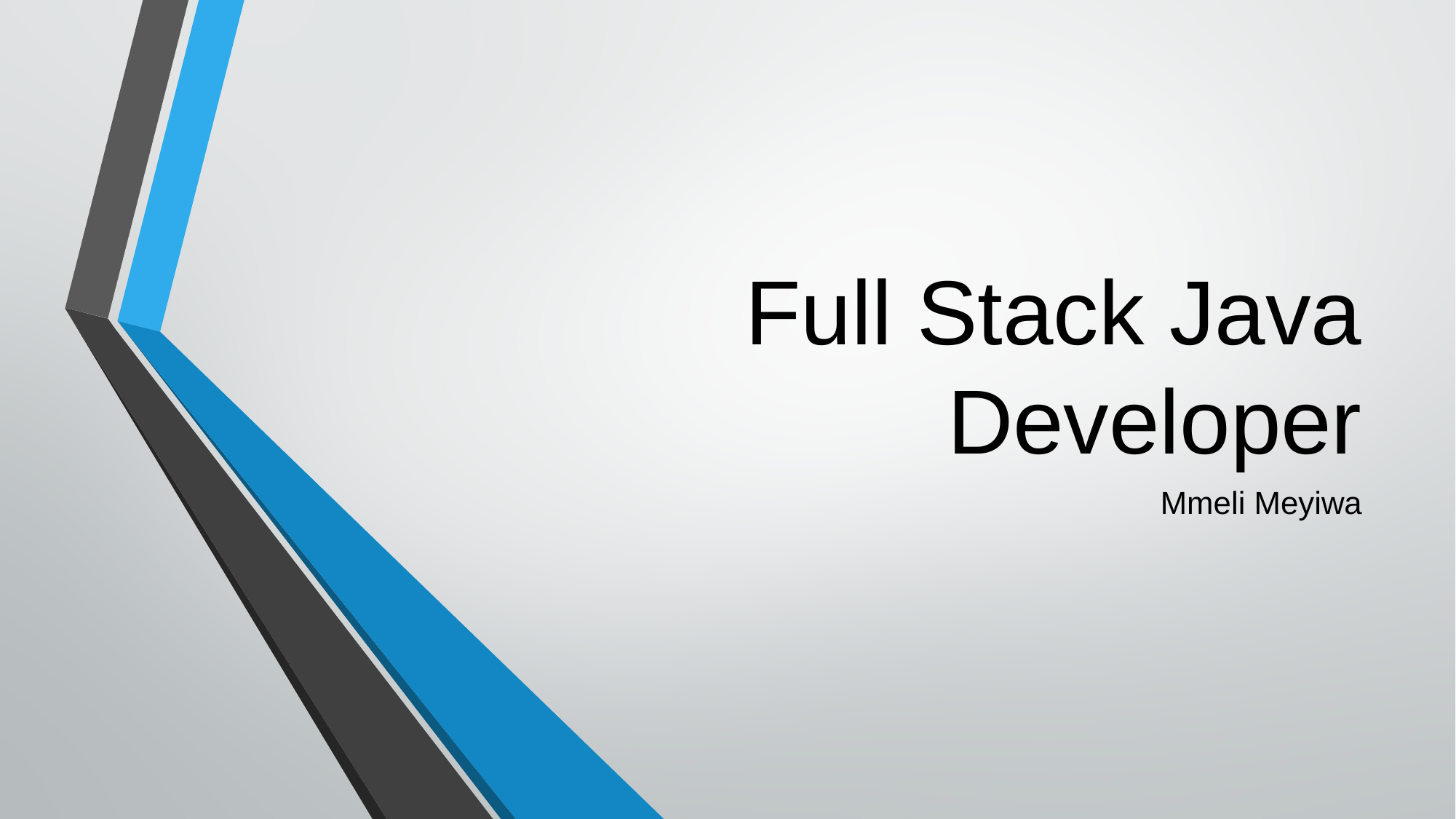

# Full Stack Java Developer
Mmeli Meyiwa